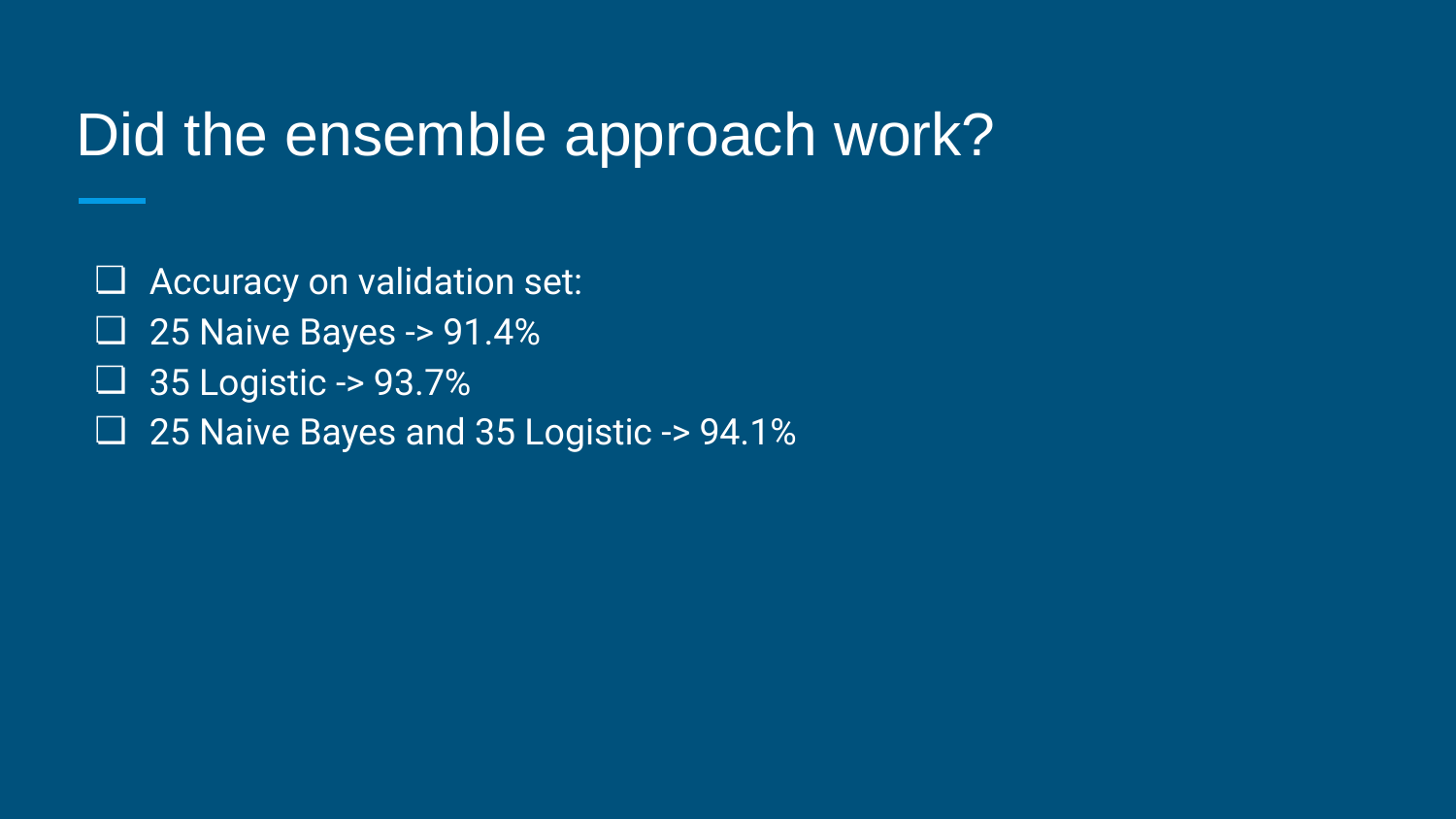

# Did the ensemble approach work?
Accuracy on validation set:
25 Naive Bayes -> 91.4%
35 Logistic -> 93.7%
25 Naive Bayes and 35 Logistic -> 94.1%